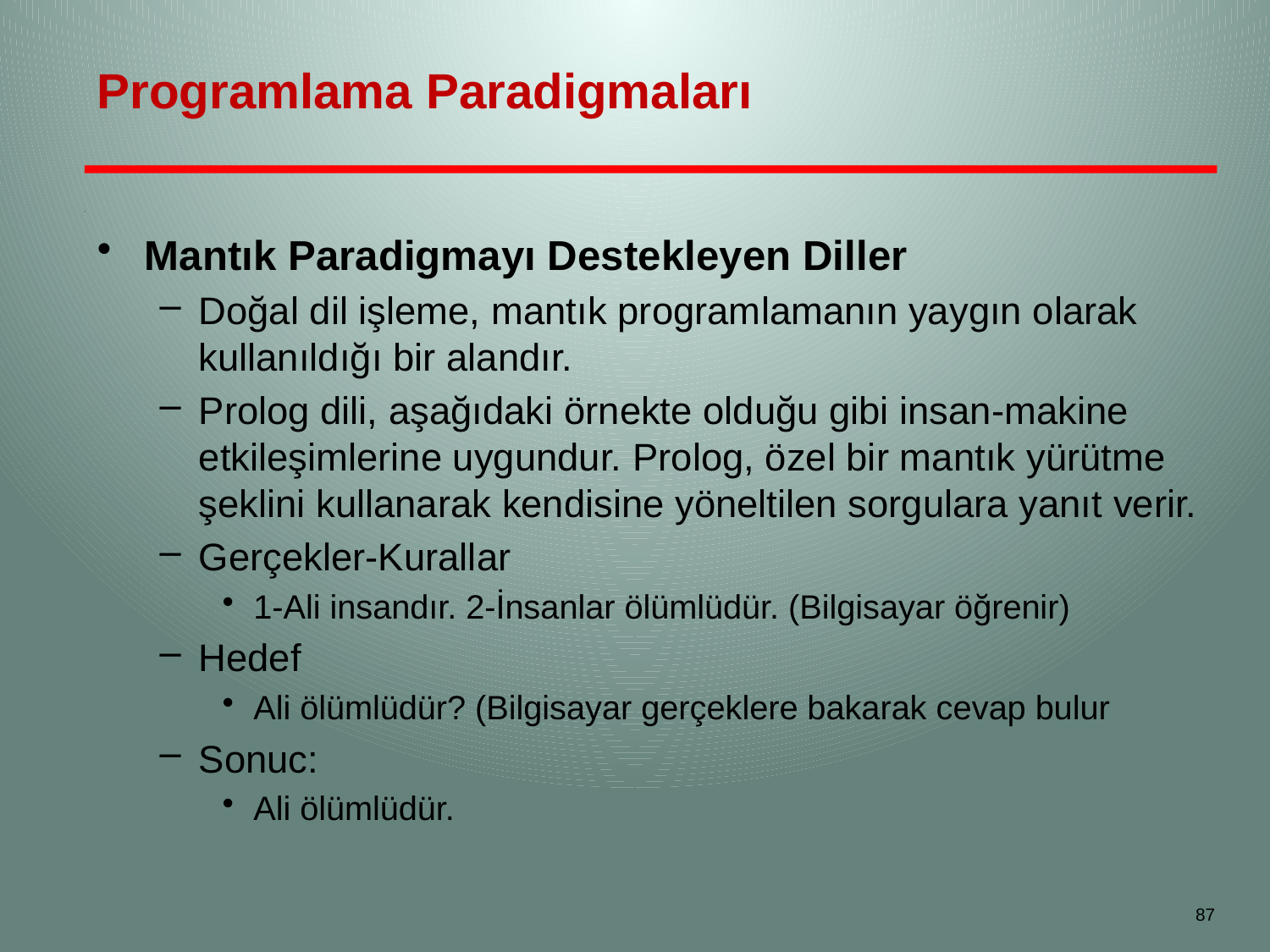

# Programlama Paradigmaları
Mantık Paradigmayı Destekleyen Diller
Doğal dil işleme, mantık programlamanın yaygın olarak kullanıldığı bir alandır.
Prolog dili, aşağıdaki örnekte olduğu gibi insan-makine etkileşimlerine uygundur. Prolog, özel bir mantık yürütme şeklini kullanarak kendisine yöneltilen sorgulara yanıt verir.
Gerçekler-Kurallar
1-Ali insandır. 2-İnsanlar ölümlüdür. (Bilgisayar öğrenir)
Hedef
Ali ölümlüdür? (Bilgisayar gerçeklere bakarak cevap bulur
Sonuc:
Ali ölümlüdür.

87